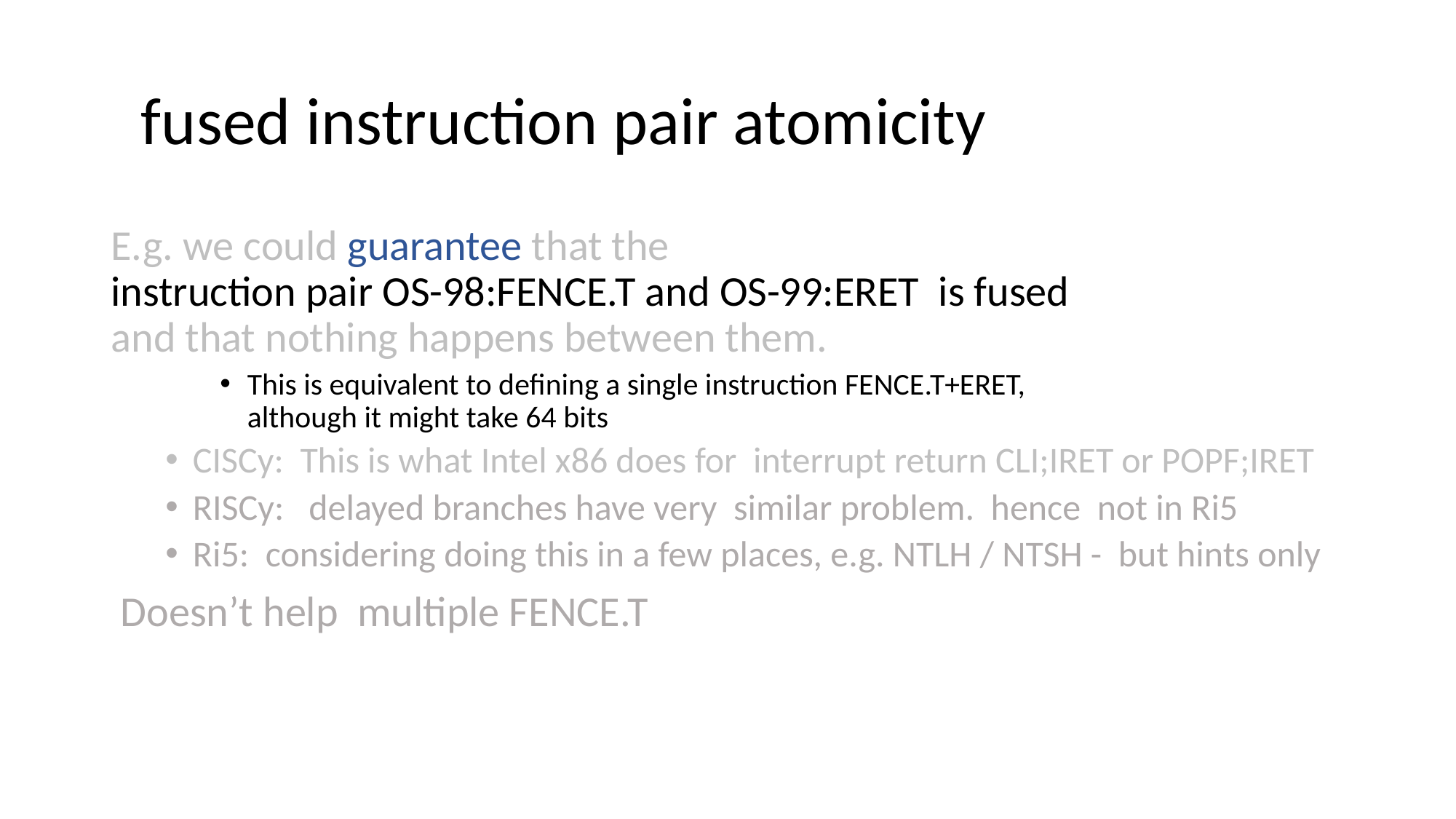

# fused instruction pair atomicity
E.g. we could guarantee that the
instruction pair OS-98:FENCE.T and OS-99:ERET  is fused
and that nothing happens between them.
This is equivalent to defining a single instruction FENCE.T+ERET,
although it might take 64 bits
CISCy:  This is what Intel x86 does for  interrupt return CLI;IRET or POPF;IRET
RISCy:   delayed branches have very  similar problem.  hence  not in Ri5
Ri5:  considering doing this in a few places, e.g. NTLH / NTSH -  but hints only
 Doesn’t help  multiple FENCE.T